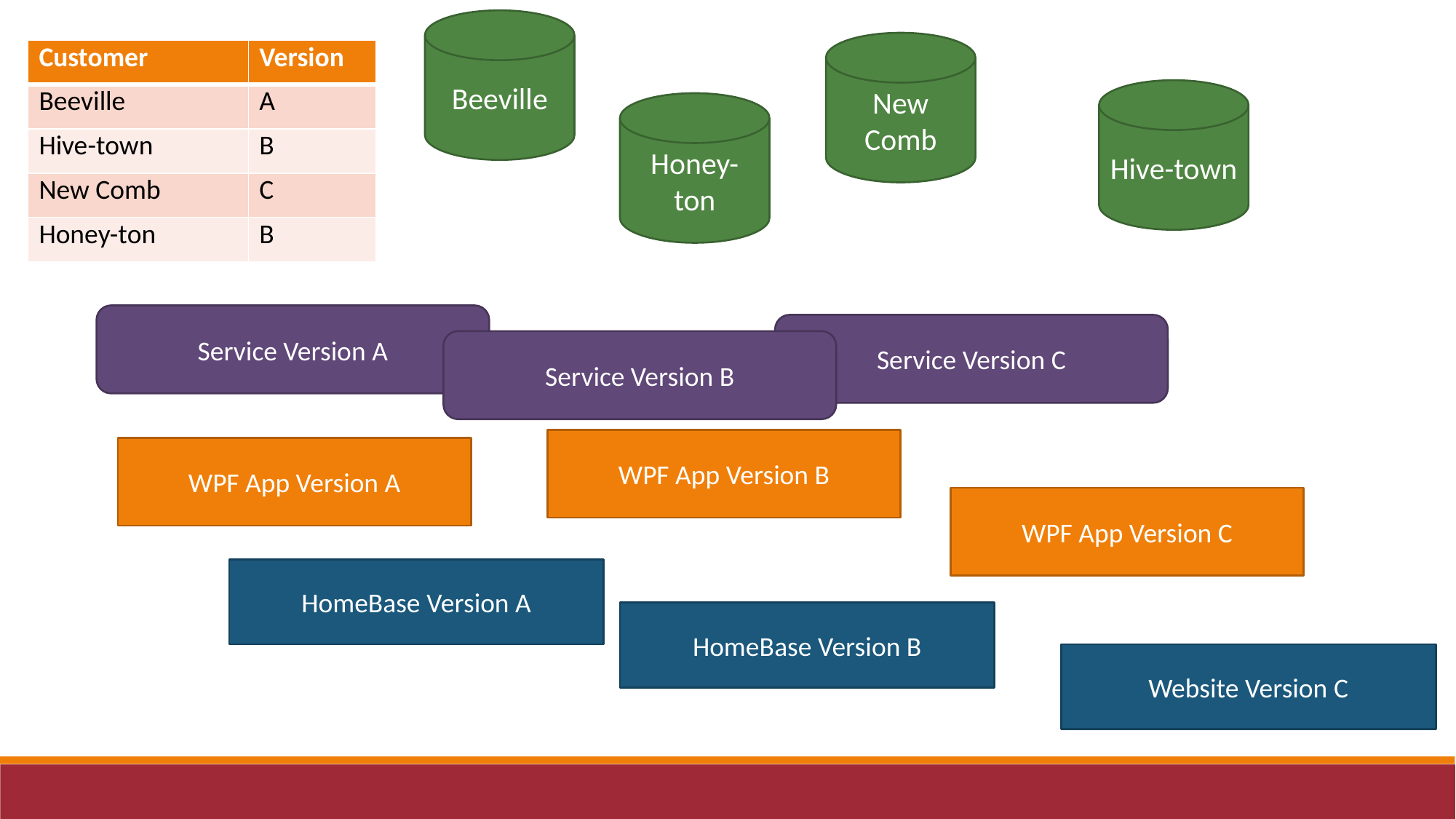

Beeville
New Comb
| Customer | Version |
| --- | --- |
| Beeville | A |
| Hive-town | B |
| New Comb | C |
| Honey-ton | B |
Hive-town
Honey-ton
Service Version A
Service Version C
Service Version B
WPF App Version B
WPF App Version A
WPF App Version C
HomeBase Version A
HomeBase Version B
Website Version C